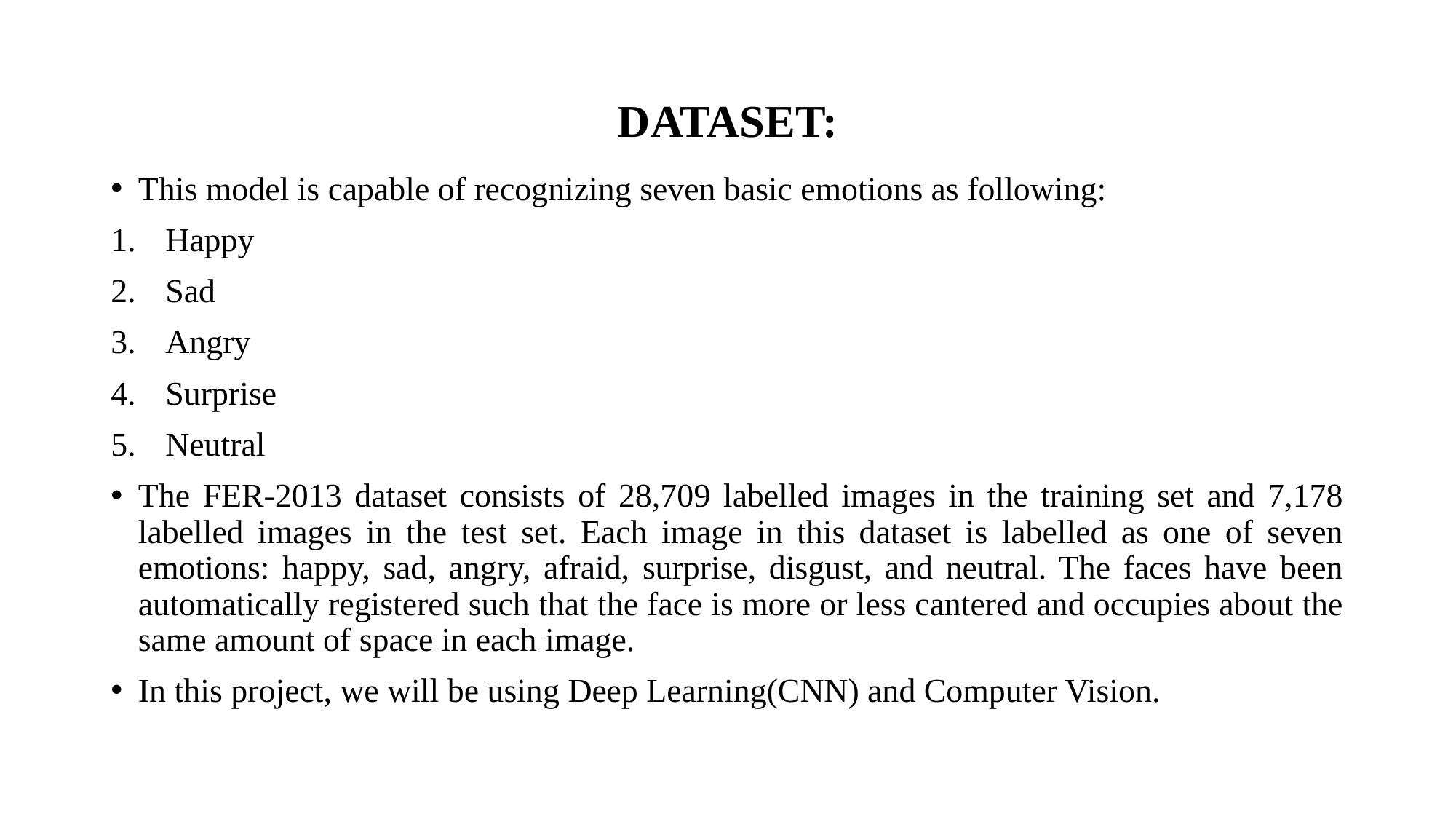

# DATASET:
This model is capable of recognizing seven basic emotions as following:
Happy
Sad
Angry
Surprise
Neutral
The FER-2013 dataset consists of 28,709 labelled images in the training set and 7,178 labelled images in the test set. Each image in this dataset is labelled as one of seven emotions: happy, sad, angry, afraid, surprise, disgust, and neutral. The faces have been automatically registered such that the face is more or less cantered and occupies about the same amount of space in each image.
In this project, we will be using Deep Learning(CNN) and Computer Vision.